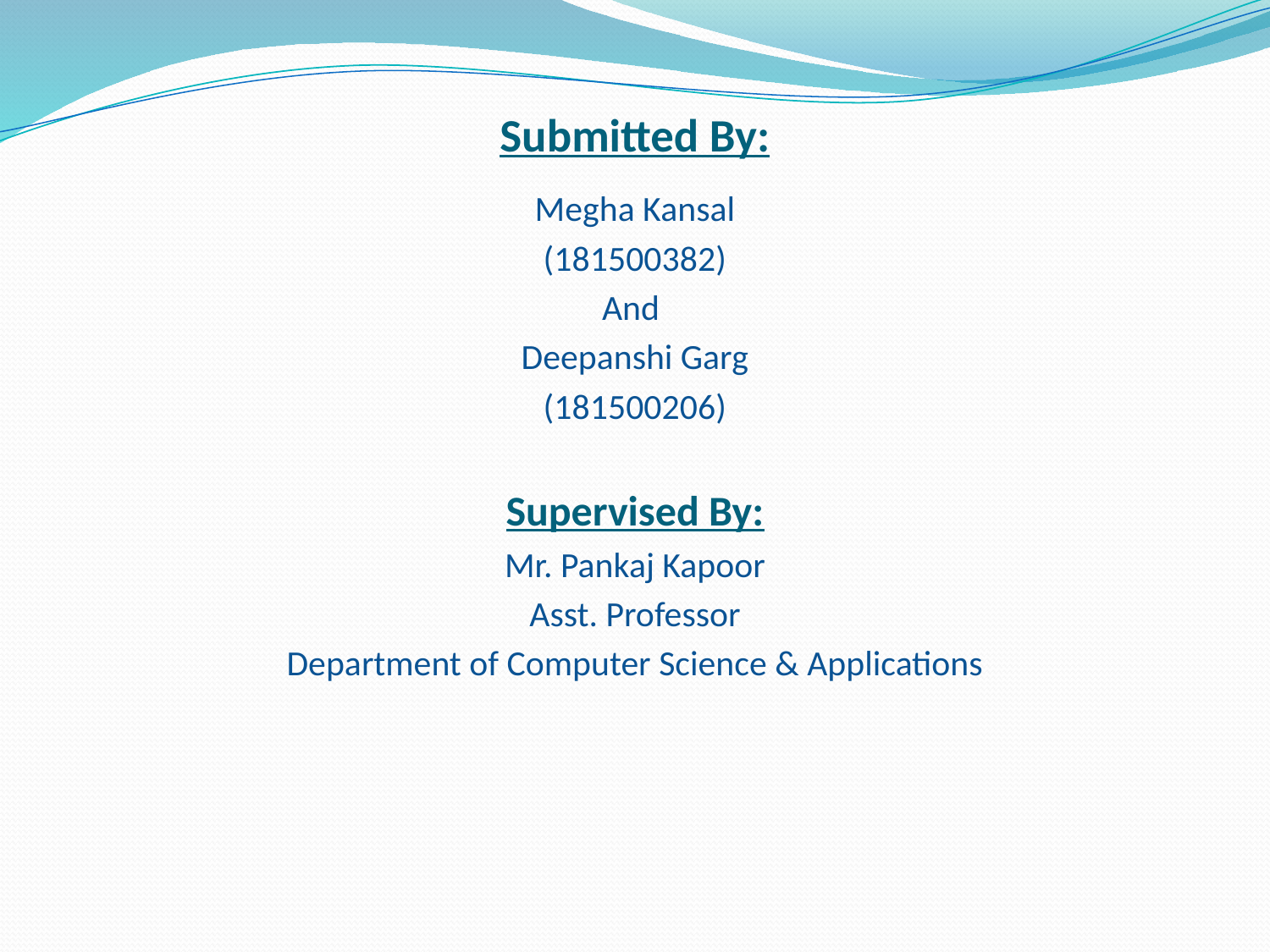

# Submitted By:
Megha Kansal
(181500382)
And
Deepanshi Garg
(181500206)

Supervised By:
Mr. Pankaj Kapoor
Asst. Professor
Department of Computer Science & Applications